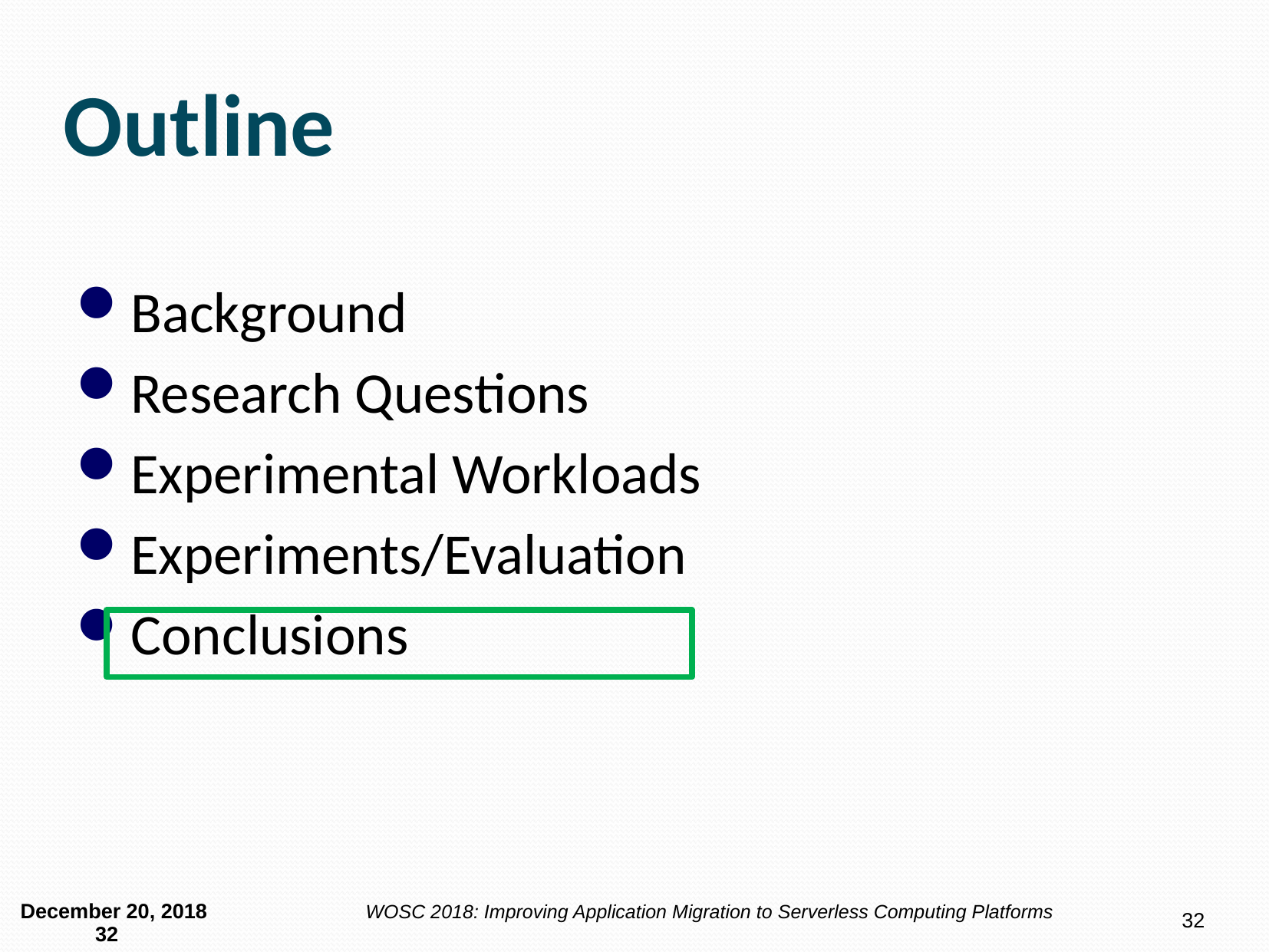

32
# Outline
Background
Research Questions
Experimental Workloads
Experiments/Evaluation
Conclusions